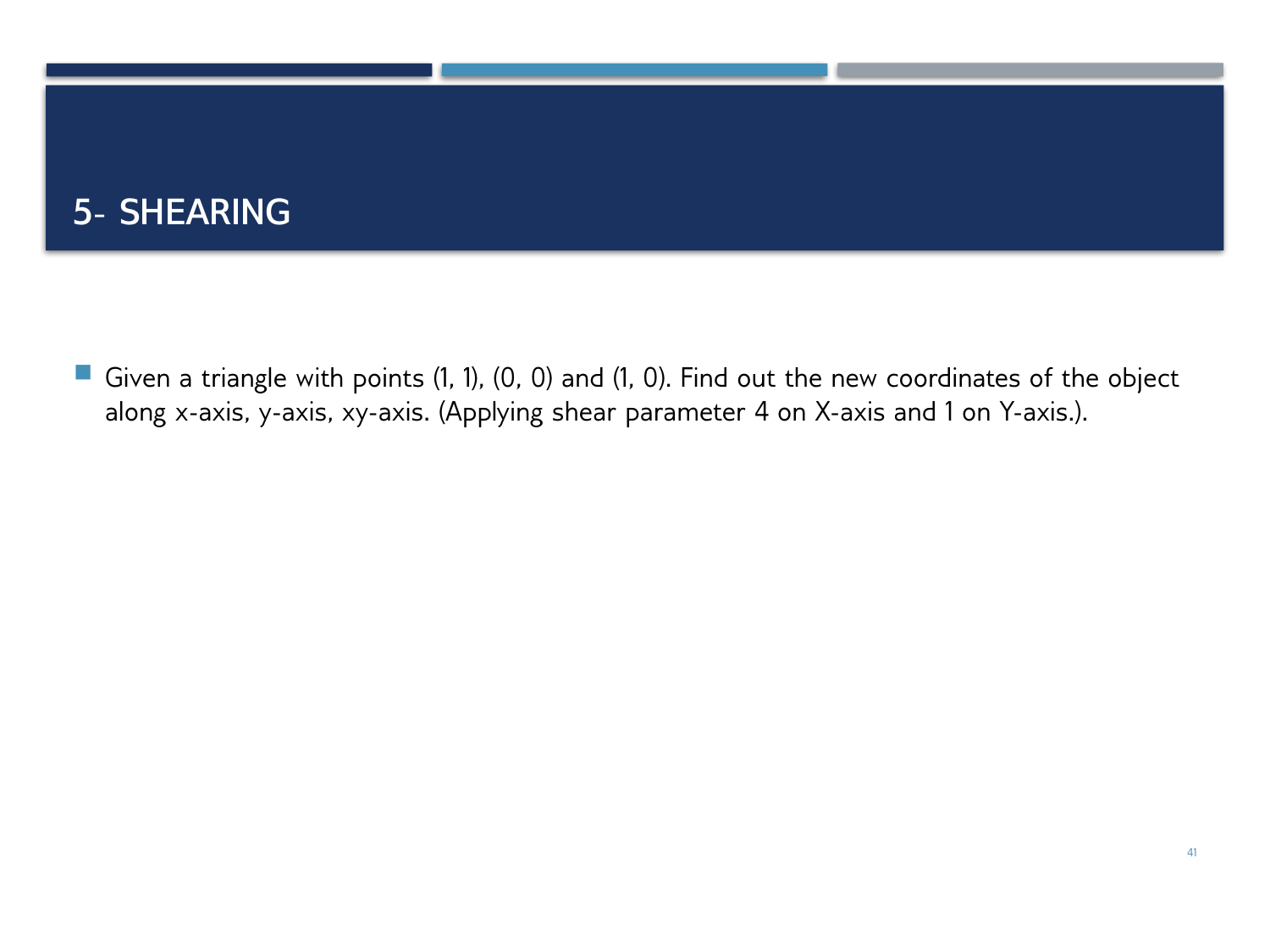

# 5- Shearing
Given a triangle with points (1, 1), (0, 0) and (1, 0). Find out the new coordinates of the object along x-axis, y-axis, xy-axis. (Applying shear parameter 4 on X-axis and 1 on Y-axis.).

41